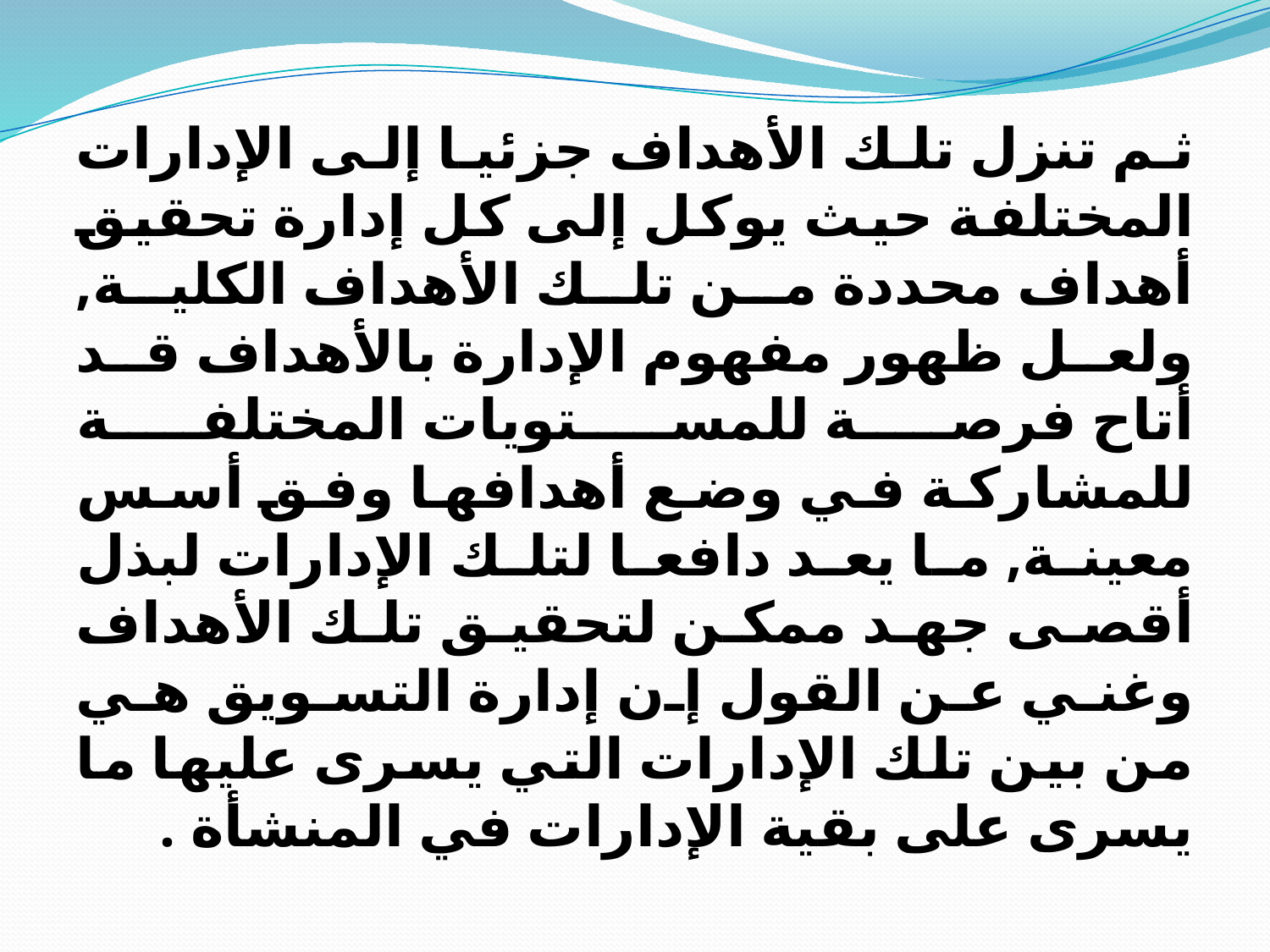

ثم تنزل تلك الأهداف جزئيا إلى الإدارات المختلفة حيث يوكل إلى كل إدارة تحقيق أهداف محددة من تلك الأهداف الكلية, ولعل ظهور مفهوم الإدارة بالأهداف قد أتاح فرصة للمستويات المختلفة للمشاركة في وضع أهدافها وفق أسس معينة, ما يعد دافعا لتلك الإدارات لبذل أقصى جهد ممكن لتحقيق تلك الأهداف وغني عن القول إن إدارة التسويق هي من بين تلك الإدارات التي يسرى عليها ما يسرى على بقية الإدارات في المنشأة .